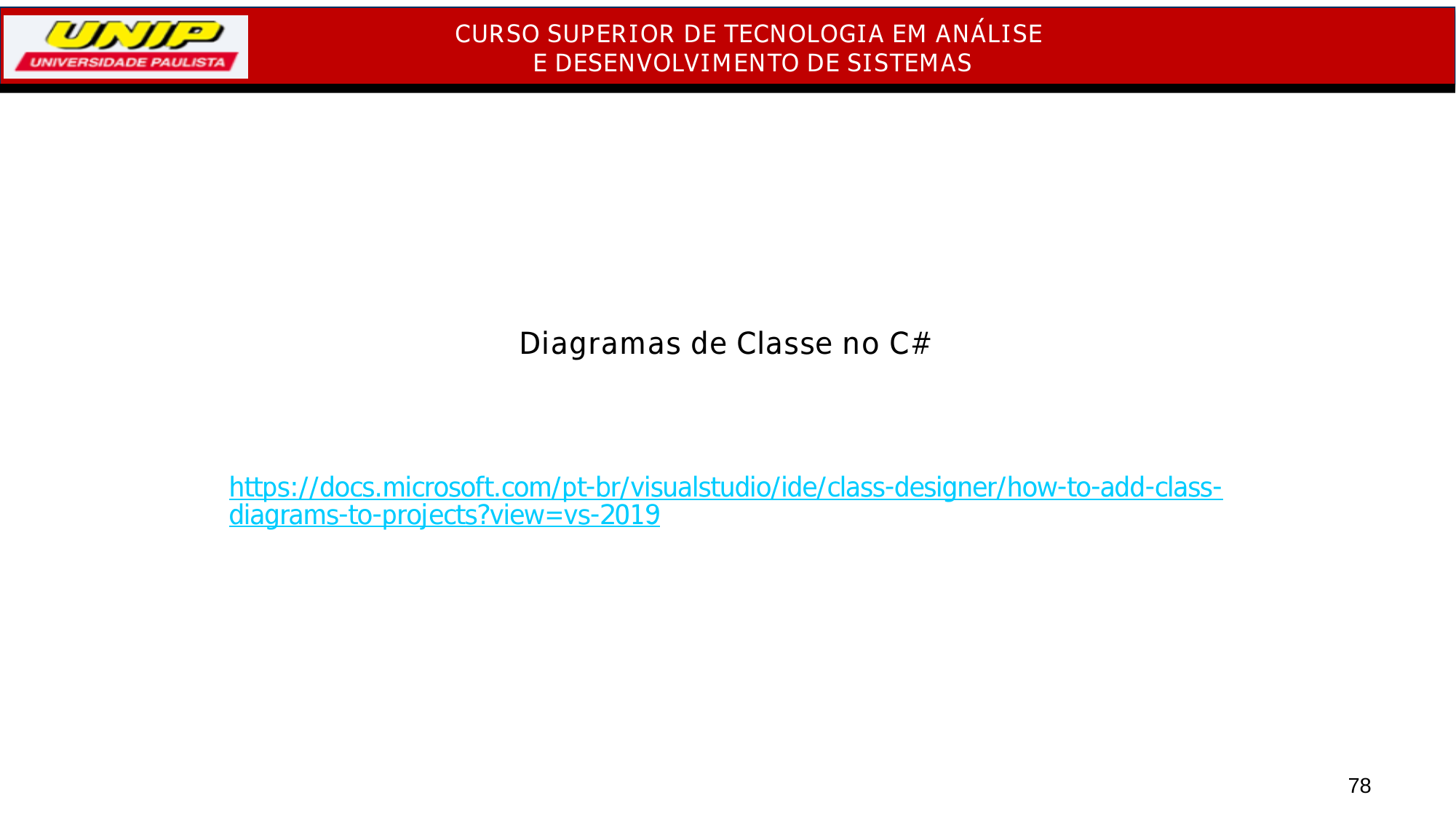

# Diagramas de Classe no C#
https://docs.microsoft.com/pt-br/visualstudio/ide/class-designer/how-to-add-class-diagrams-to-projects?view=vs-2019

78